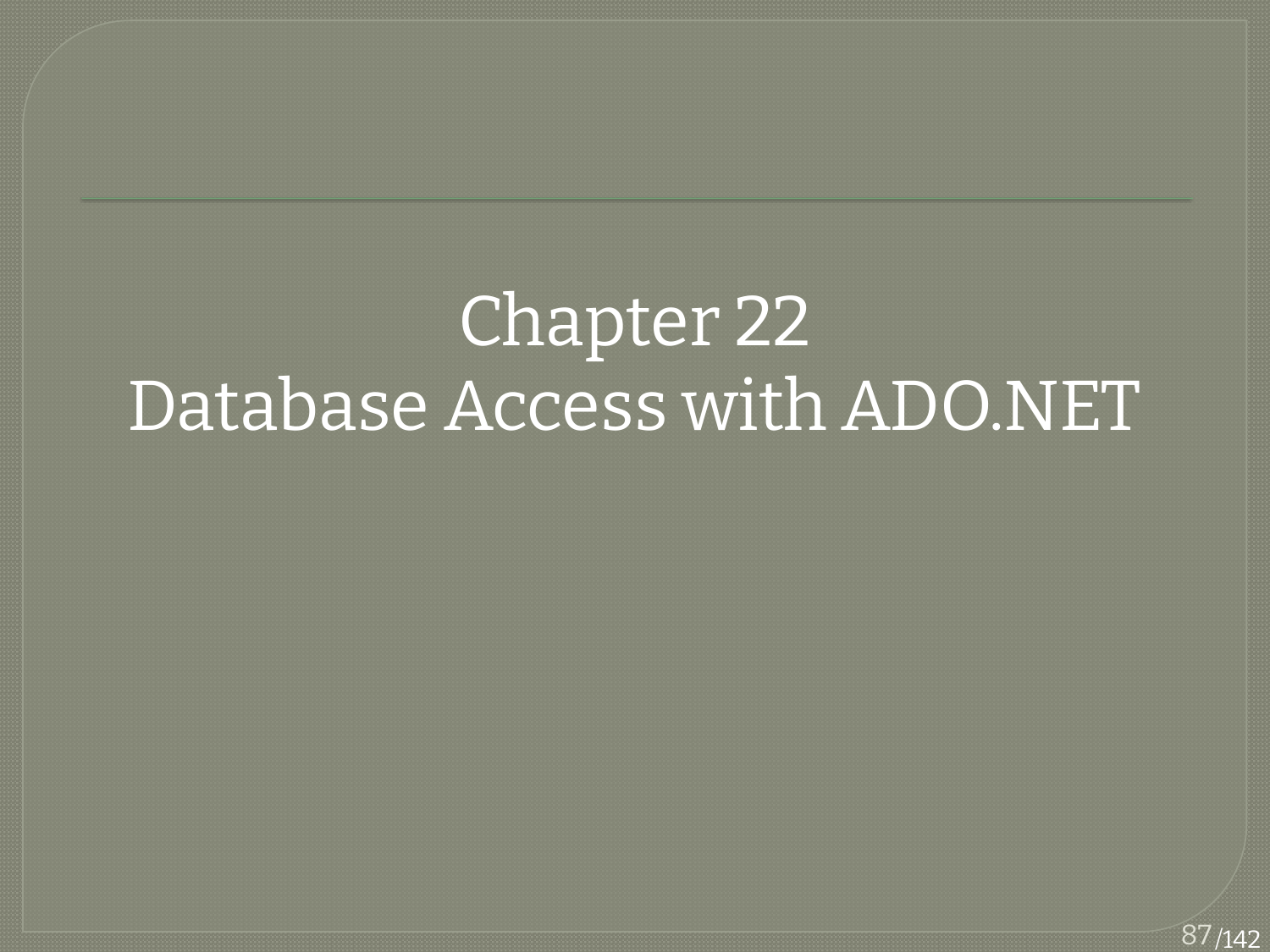

Chapter 22
Database Access with ADO.NET
87